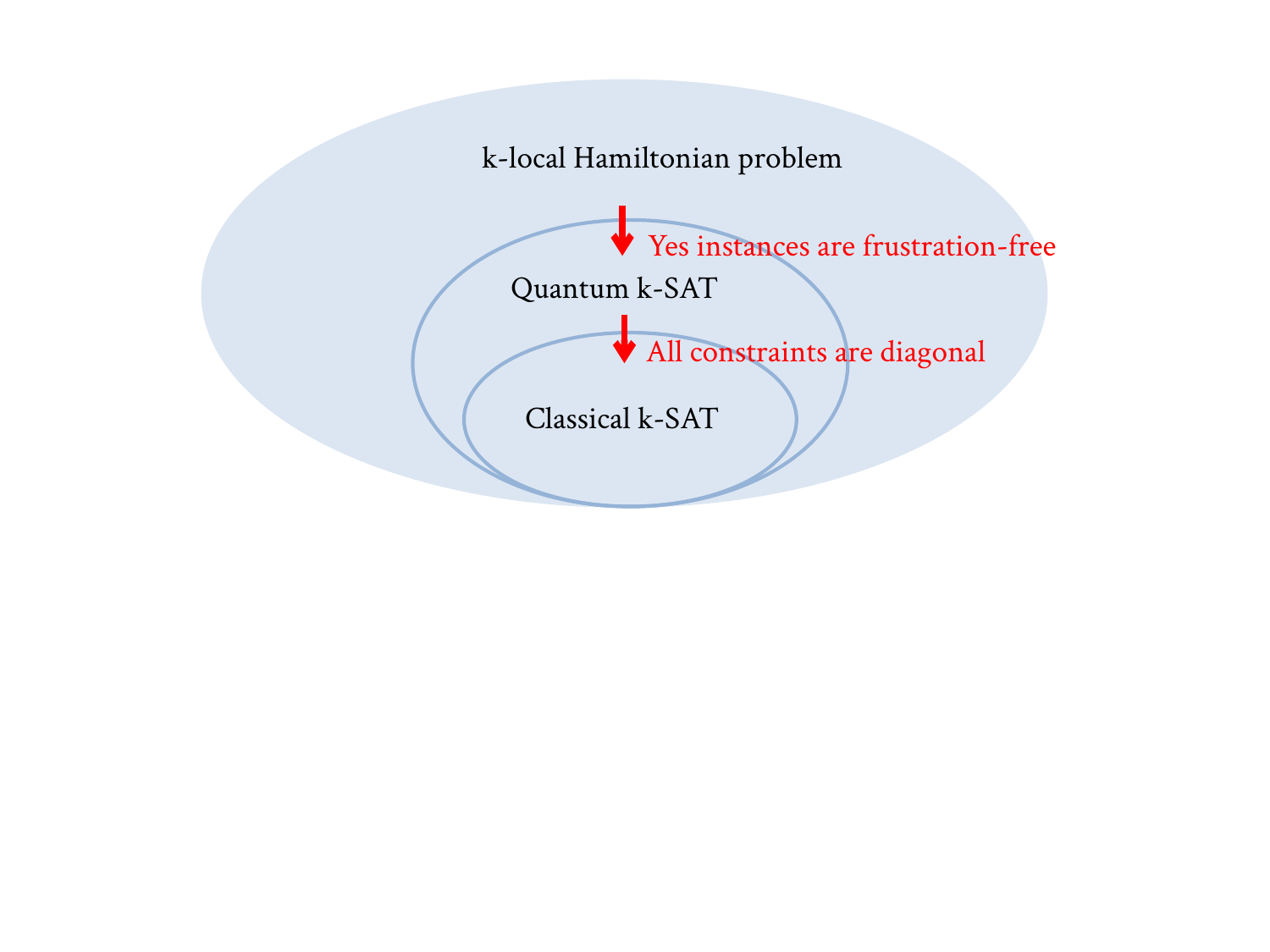

k
k-local Hamiltonian problem

Quantum k-SAT

Classical k-SAT
Yes instances are frustration-free
All constraints are diagonal